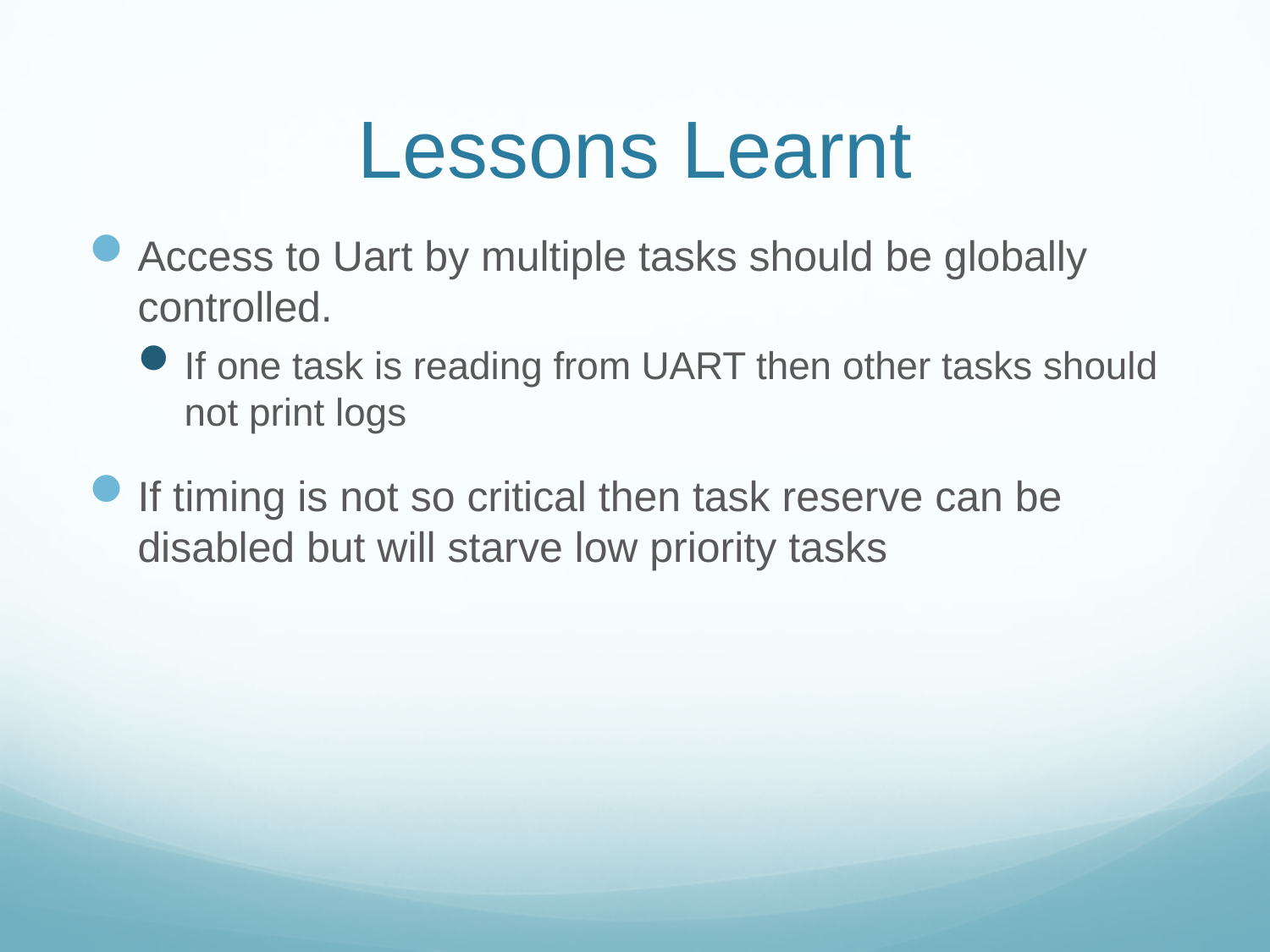

# Lessons Learnt
Access to Uart by multiple tasks should be globally controlled.
If one task is reading from UART then other tasks should not print logs
If timing is not so critical then task reserve can be disabled but will starve low priority tasks